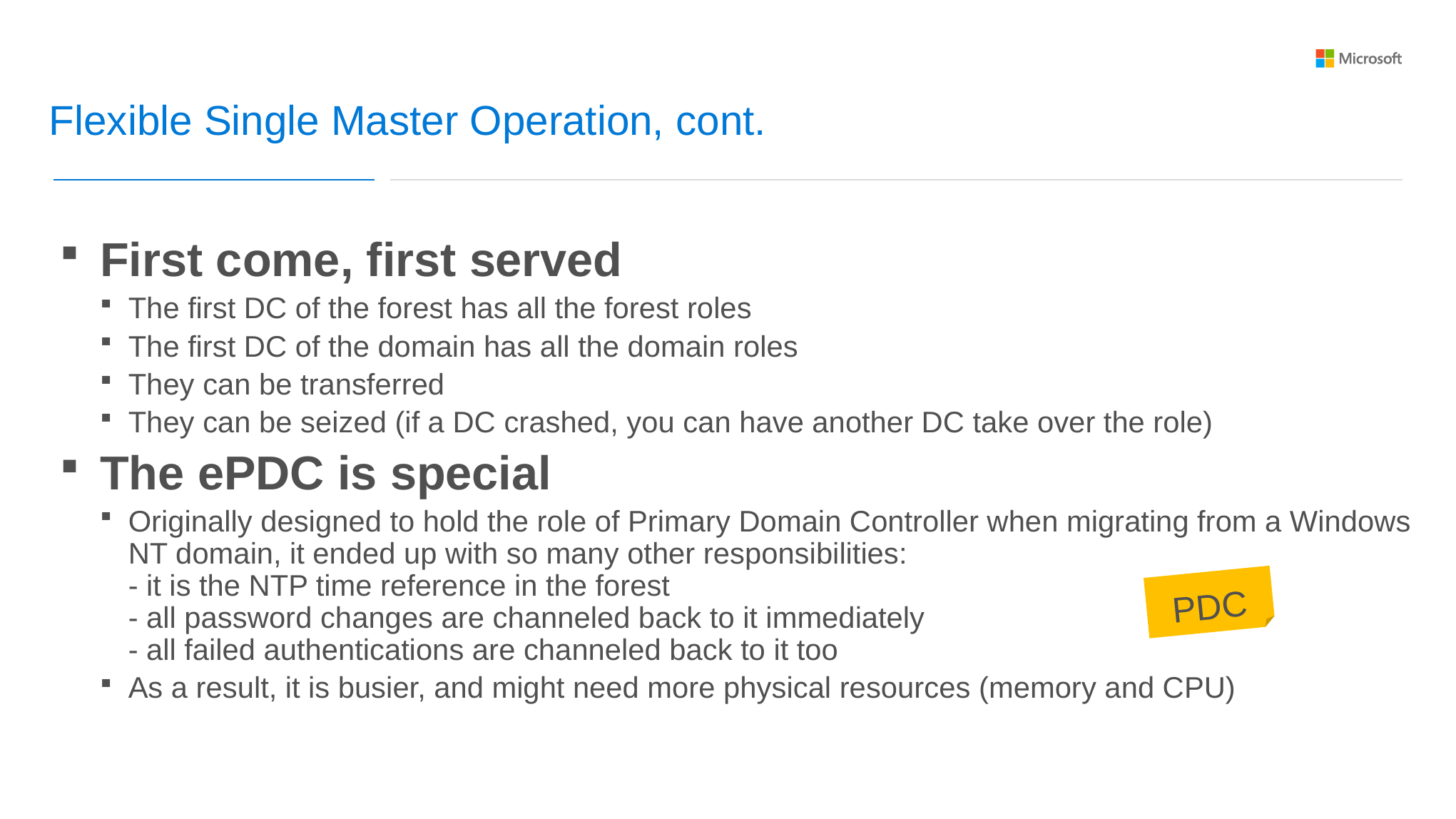

Flexible Single Master Operation, cont.
First come, first served
The first DC of the forest has all the forest roles
The first DC of the domain has all the domain roles
They can be transferred
They can be seized (if a DC crashed, you can have another DC take over the role)
The ePDC is special
Originally designed to hold the role of Primary Domain Controller when migrating from a Windows NT domain, it ended up with so many other responsibilities:
- it is the NTP time reference in the forest
- all password changes are channeled back to it immediately
- all failed authentications are channeled back to it too
As a result, it is busier, and might need more physical resources (memory and CPU)

PDC